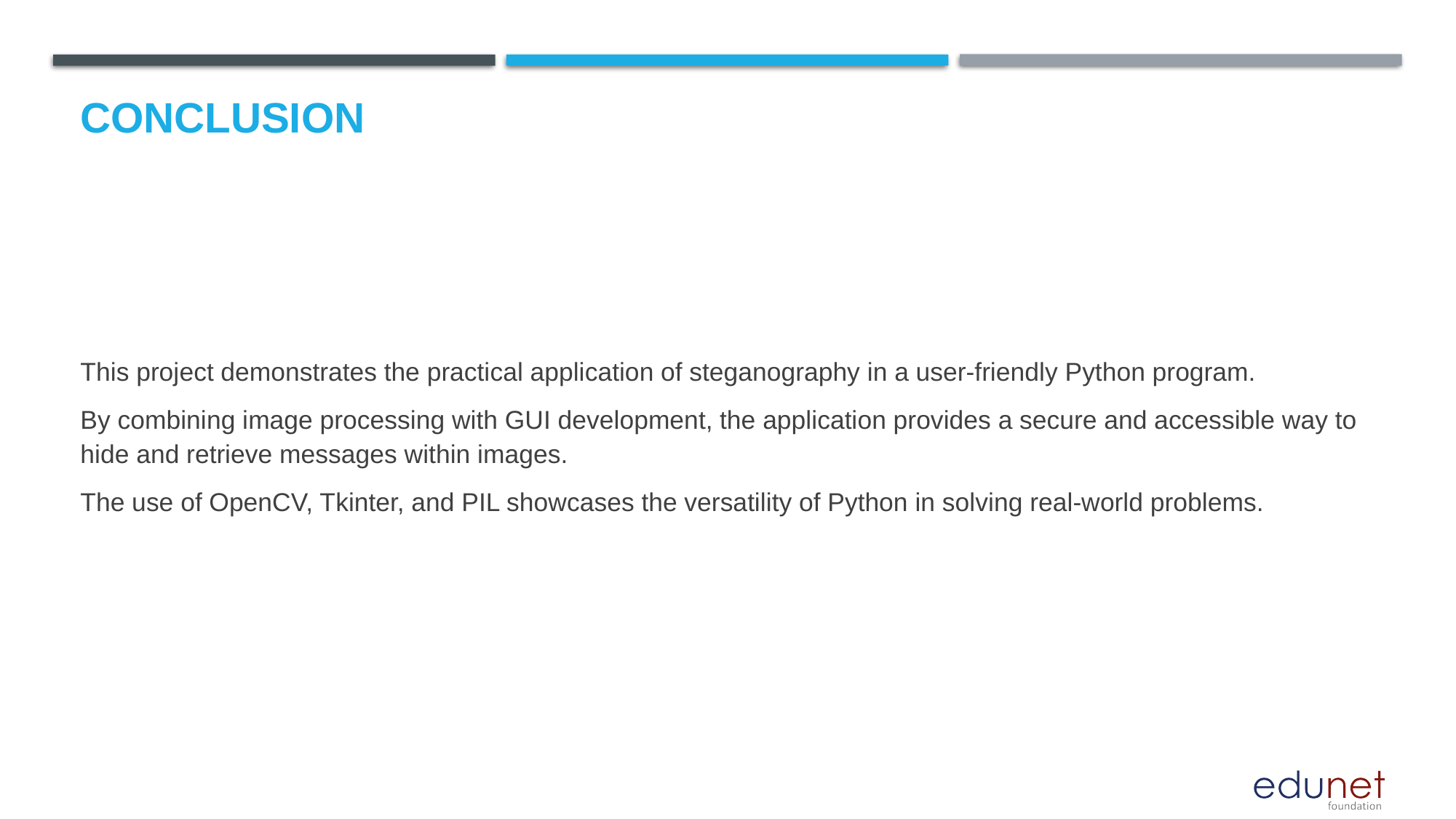

# Conclusion
This project demonstrates the practical application of steganography in a user-friendly Python program.
By combining image processing with GUI development, the application provides a secure and accessible way to hide and retrieve messages within images.
The use of OpenCV, Tkinter, and PIL showcases the versatility of Python in solving real-world problems.